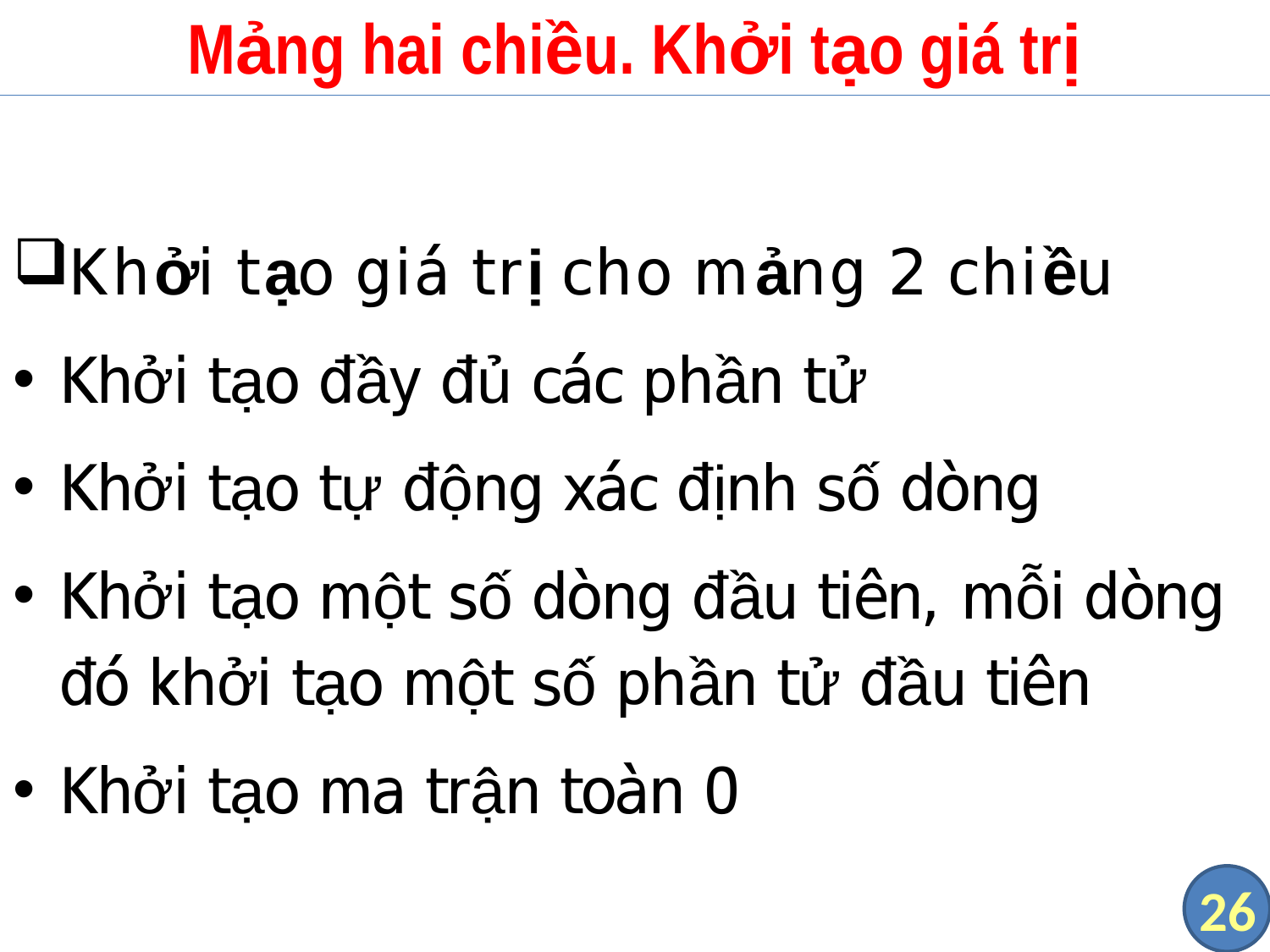

# Mảng hai chiều. Khởi tạo giá trị
Khởi tạo giá trị cho mảng 2 chiều
Khởi tạo đầy đủ các phần tử
Khởi tạo tự động xác định số dòng
Khởi tạo một số dòng đầu tiên, mỗi dòng đó khởi tạo một số phần tử đầu tiên
Khởi tạo ma trận toàn 0
26